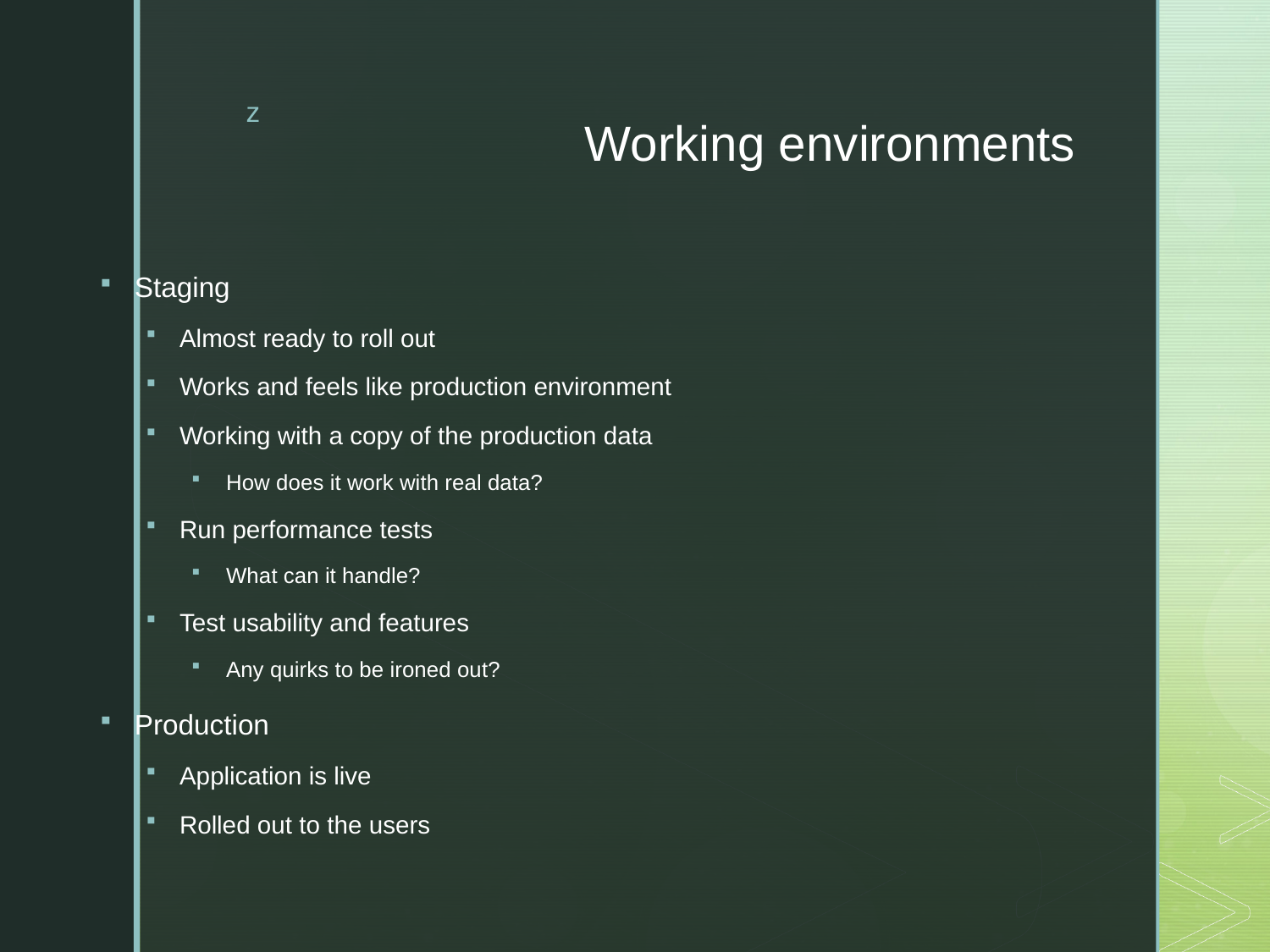

# Working environments
Staging
Almost ready to roll out
Works and feels like production environment
Working with a copy of the production data
How does it work with real data?
Run performance tests
What can it handle?
Test usability and features
Any quirks to be ironed out?
Production
Application is live
Rolled out to the users